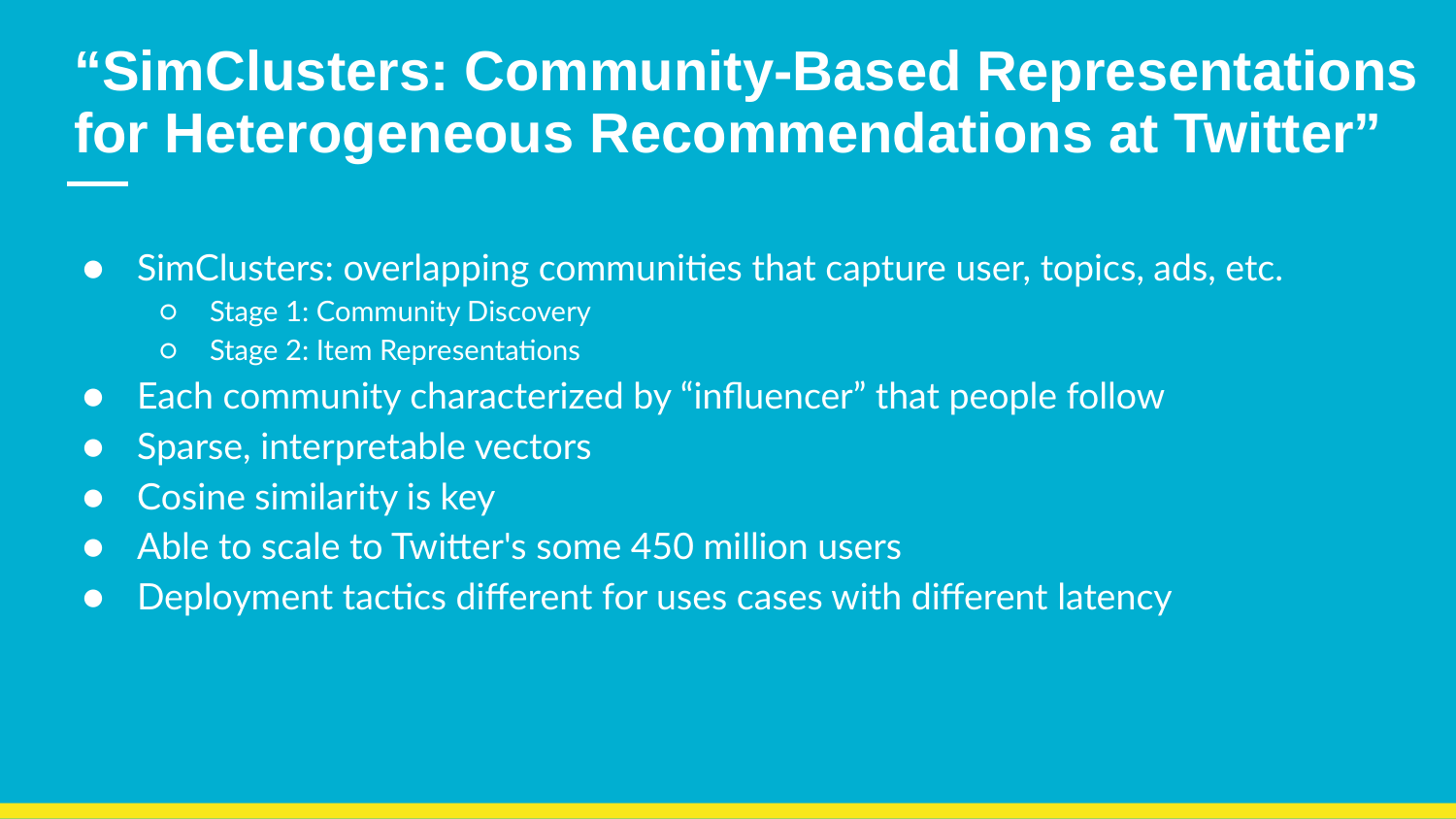

# “SimClusters: Community-Based Representations for Heterogeneous Recommendations at Twitter”
SimClusters: overlapping communities that capture user, topics, ads, etc.
Stage 1: Community Discovery
Stage 2: Item Representations
Each community characterized by “influencer” that people follow
Sparse, interpretable vectors
Cosine similarity is key
Able to scale to Twitter's some 450 million users
Deployment tactics different for uses cases with different latency